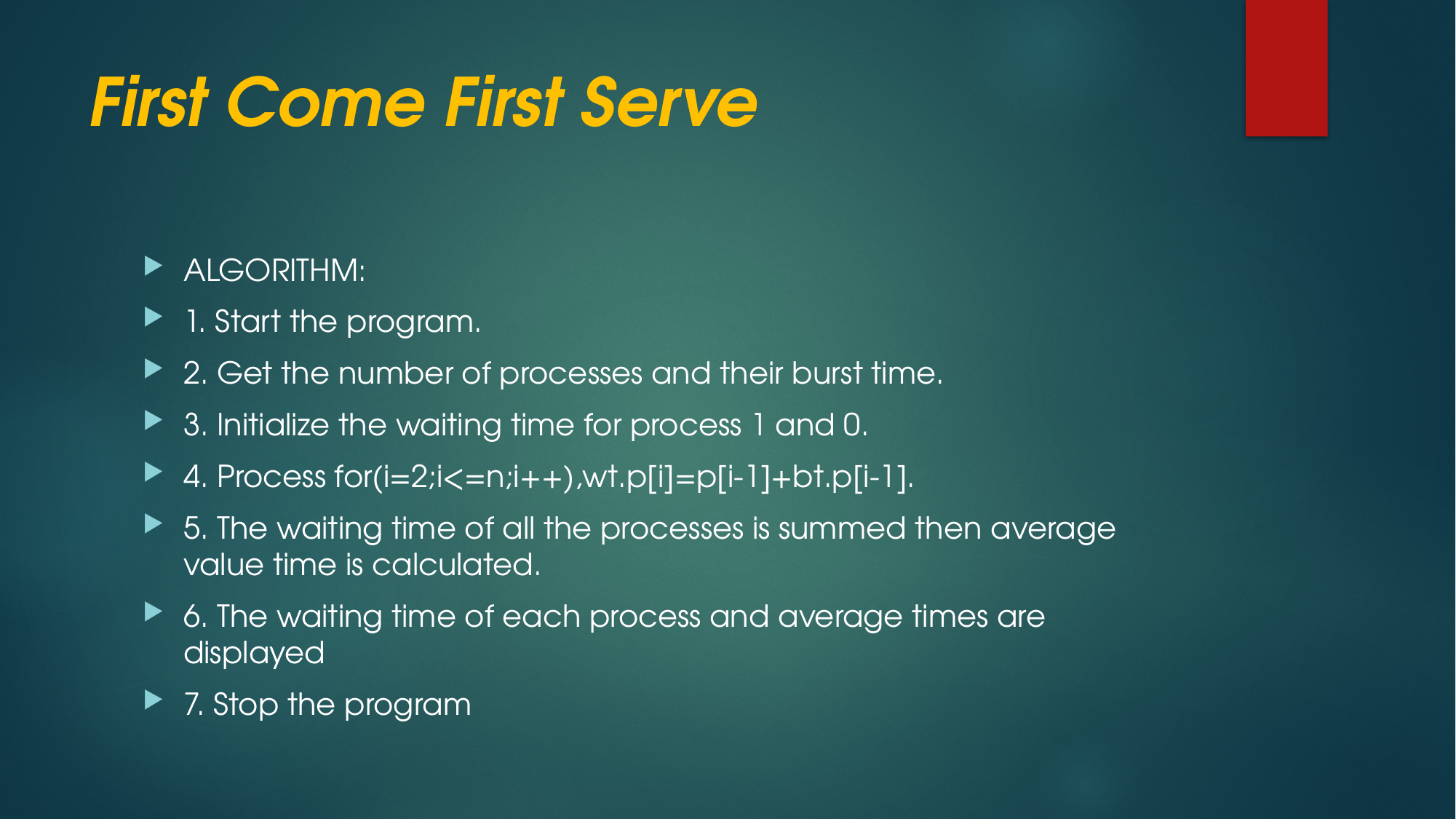

# First Come First Serve
ALGORITHM:
1. Start the program.
2. Get the number of processes and their burst time.
3. Initialize the waiting time for process 1 and 0.
4. Process for(i=2;i<=n;i++),wt.p[i]=p[i-1]+bt.p[i-1].
5. The waiting time of all the processes is summed then average value time is calculated.
6. The waiting time of each process and average times are displayed
7. Stop the program